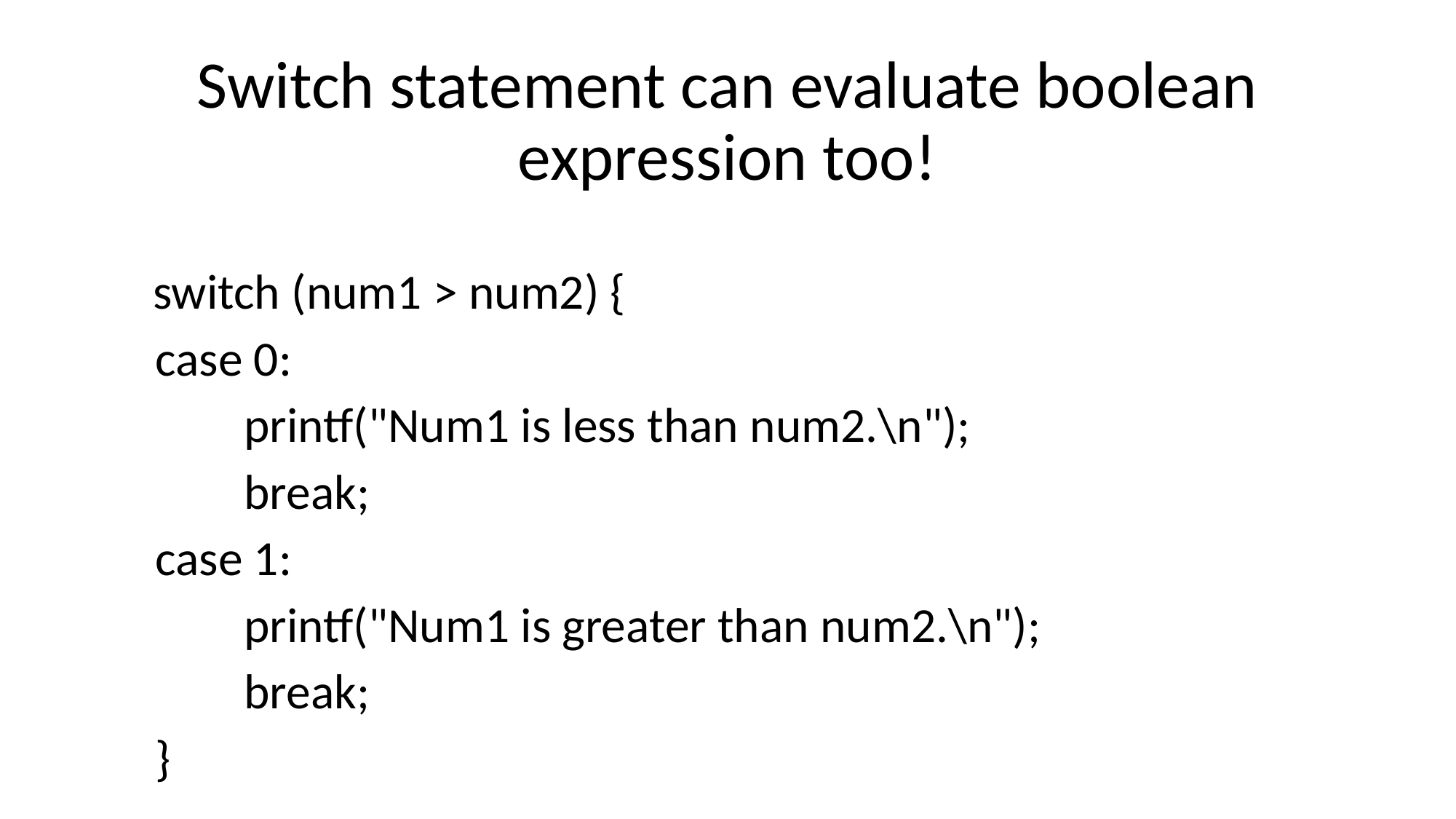

# Switch statement can evaluate boolean expression too!

    switch (num1 > num2) {
    case 0:
            printf("Num1 is less than num2.\n");
            break;
    case 1:
            printf("Num1 is greater than num2.\n");
            break;
    }